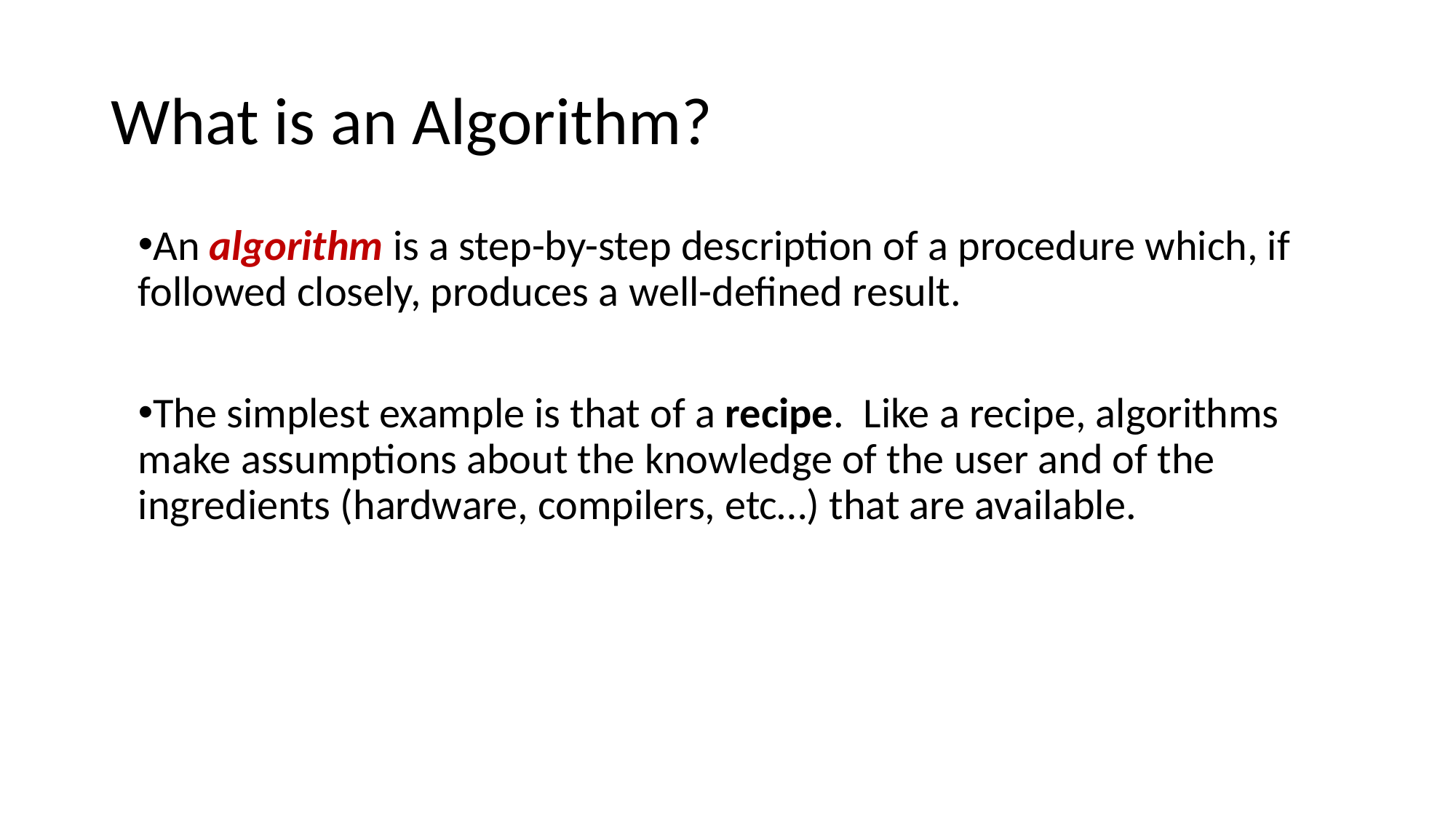

# What is an Algorithm?
An algorithm is a step-by-step description of a procedure which, if followed closely, produces a well-defined result.

The simplest example is that of a recipe.  Like a recipe, algorithms make assumptions about the knowledge of the user and of the ingredients (hardware, compilers, etc…) that are available.